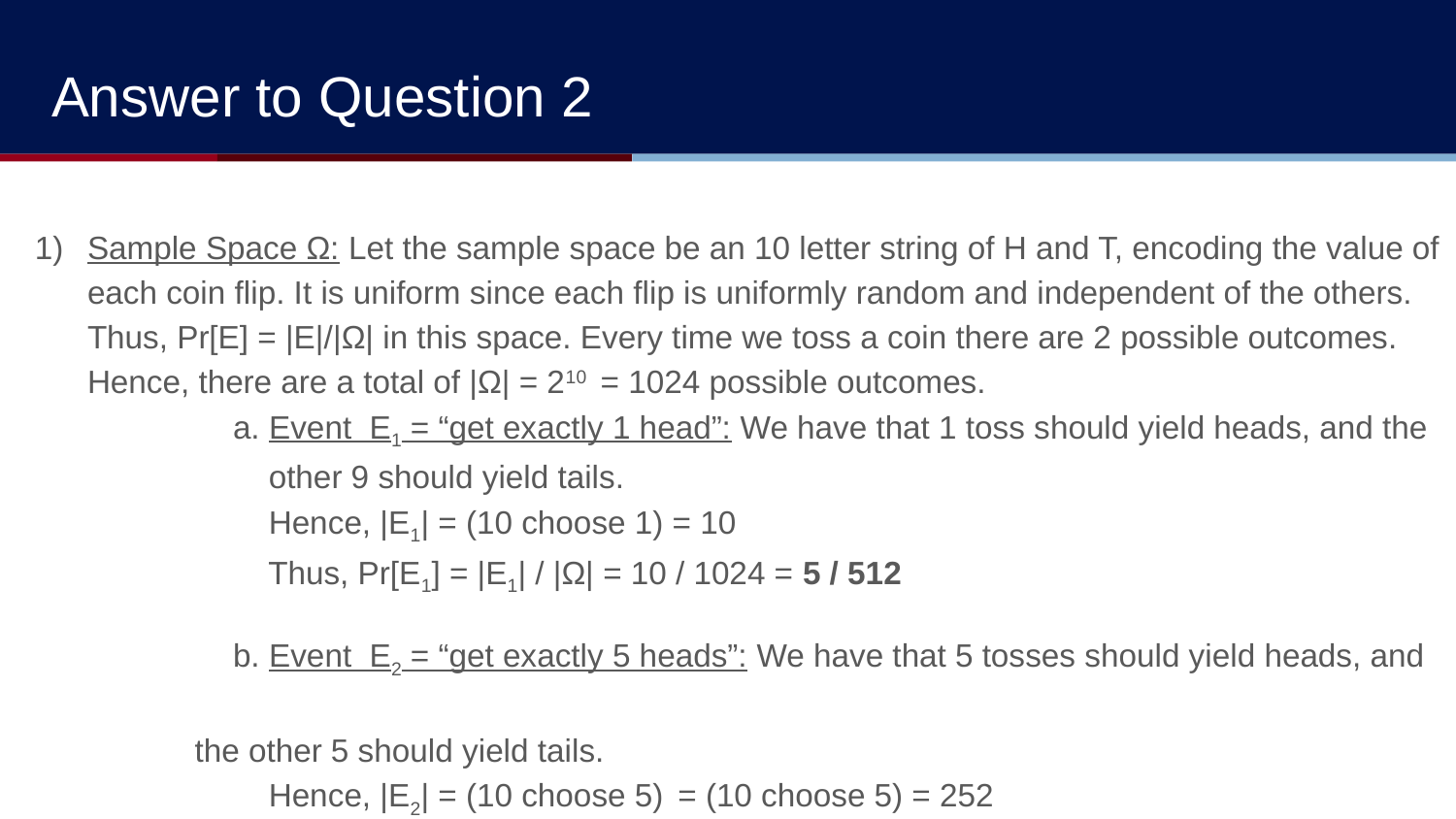

Answer to Question 2
Sample Space Ω: Let the sample space be an 10 letter string of H and T, encoding the value of each coin flip. It is uniform since each flip is uniformly random and independent of the others. Thus, Pr[E] = |E|/|Ω| in this space. Every time we toss a coin there are 2 possible outcomes. Hence, there are a total of |Ω| = 210  = 1024 possible outcomes.
	a. Event  E1 = “get exactly 1 head”: We have that 1 toss should yield heads, and the
	    other 9 should yield tails.
	    Hence, |E1| = (10 choose 1) = 10
	    Thus, Pr[E1] = |E1| / |Ω| = 10 / 1024 = 5 / 512
	b. Event  E2 = “get exactly 5 heads”: We have that 5 tosses should yield heads, and
            the other 5 should yield tails.
	    Hence, |E2| = (10 choose 5)  = (10 choose 5) = 252
	    Thus, Pr[E2] = |E2| / |Ω| = 252 / 1024 = 63 / 256